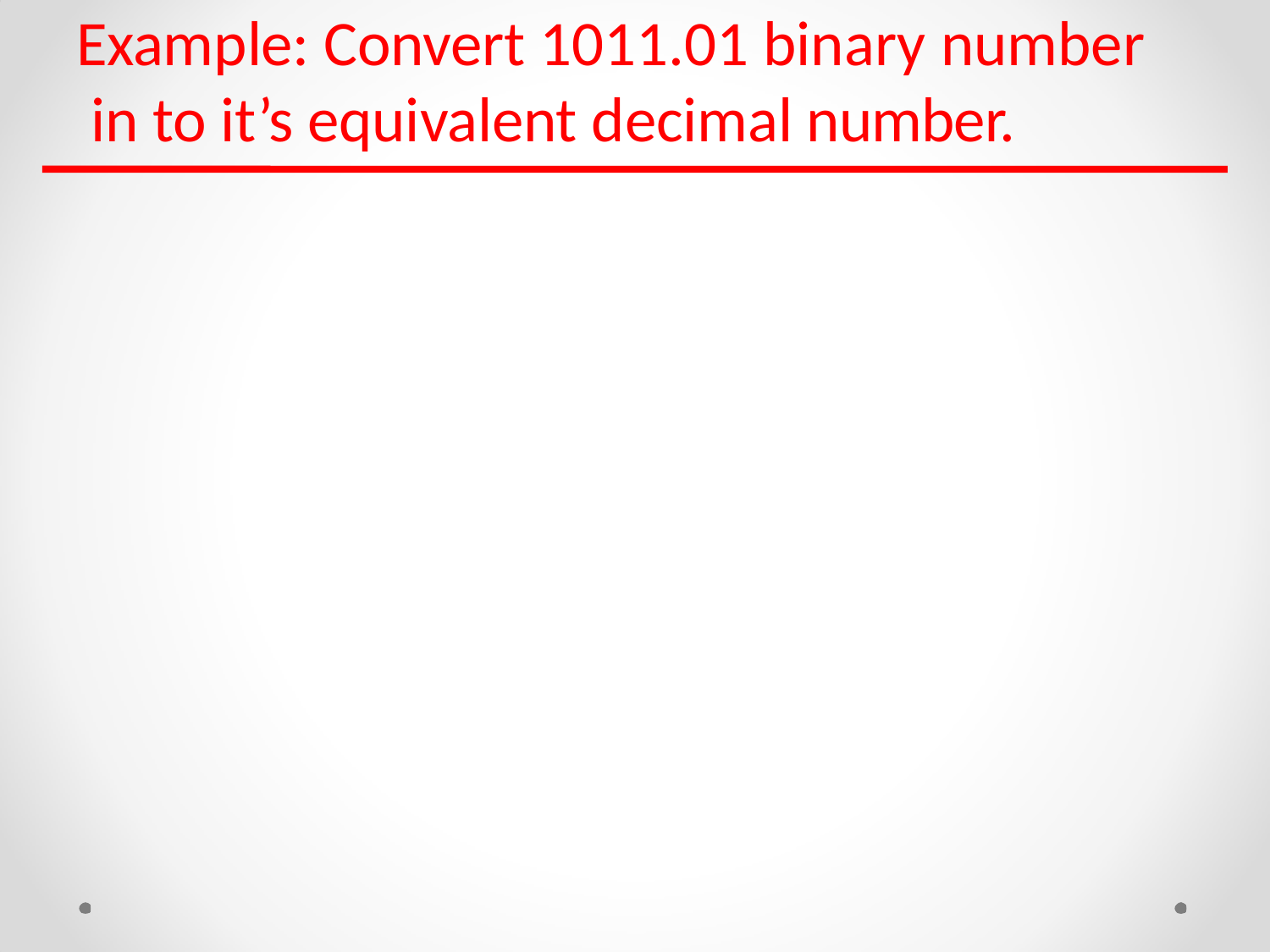

# Example: Convert 1011.01 binary number  in to it’s equivalent decimal number.